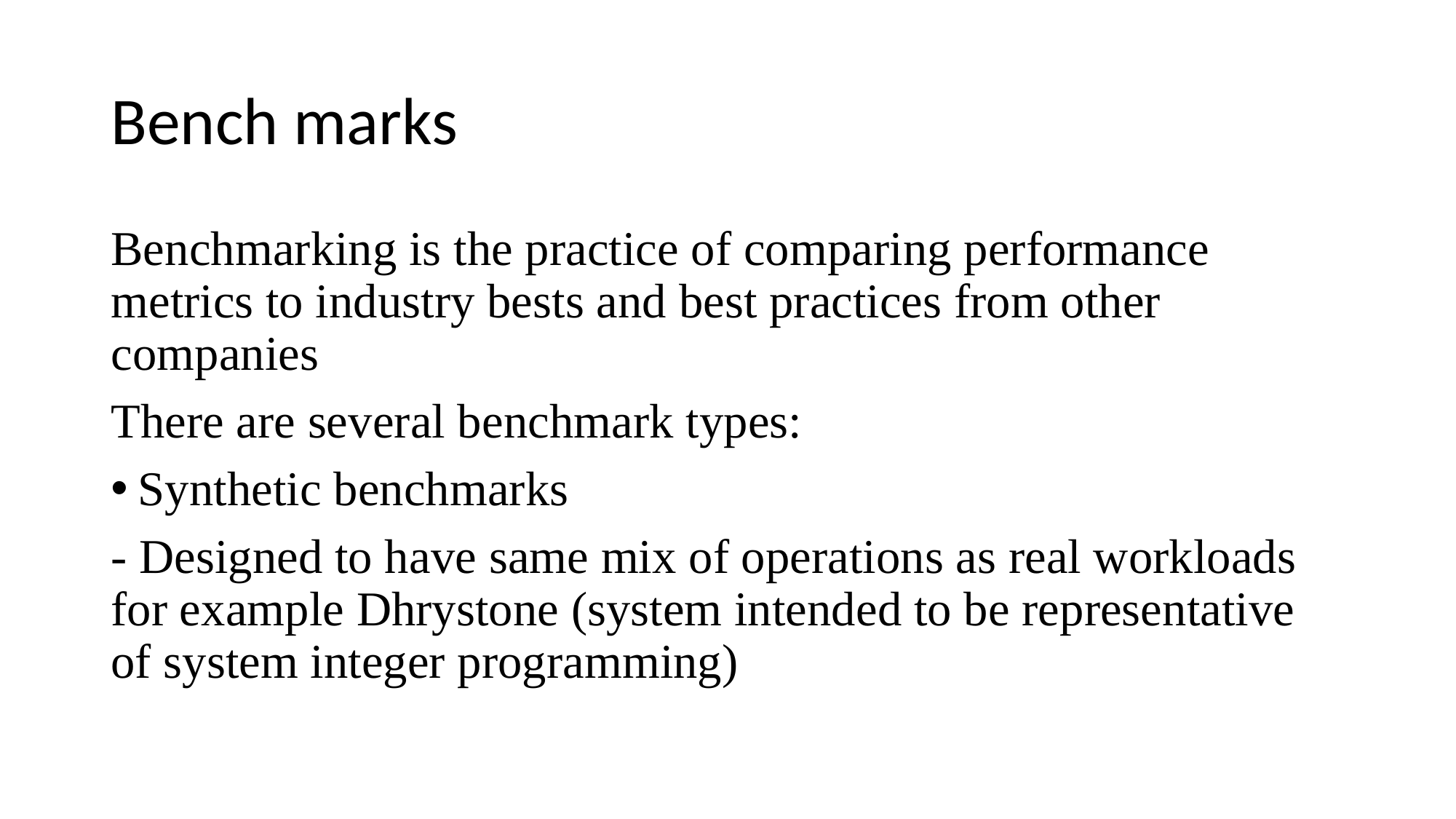

# Bench marks
Benchmarking is the practice of comparing performance metrics to industry bests and best practices from other companies
There are several benchmark types:
Synthetic benchmarks
- Designed to have same mix of operations as real workloads for example Dhrystone (system intended to be representative of system integer programming)